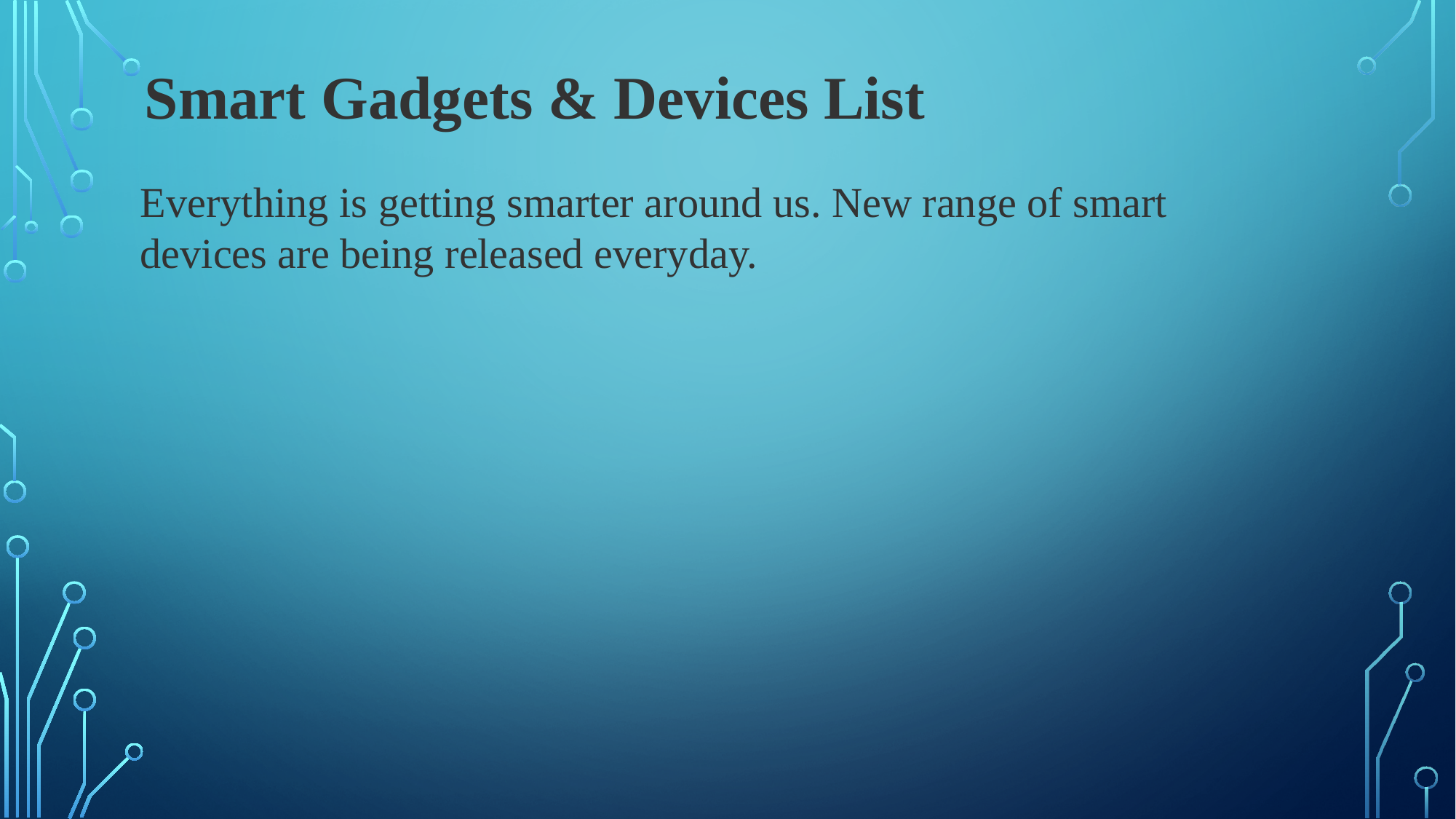

Smart Gadgets & Devices List
Everything is getting smarter around us. New range of smart devices are being released everyday.